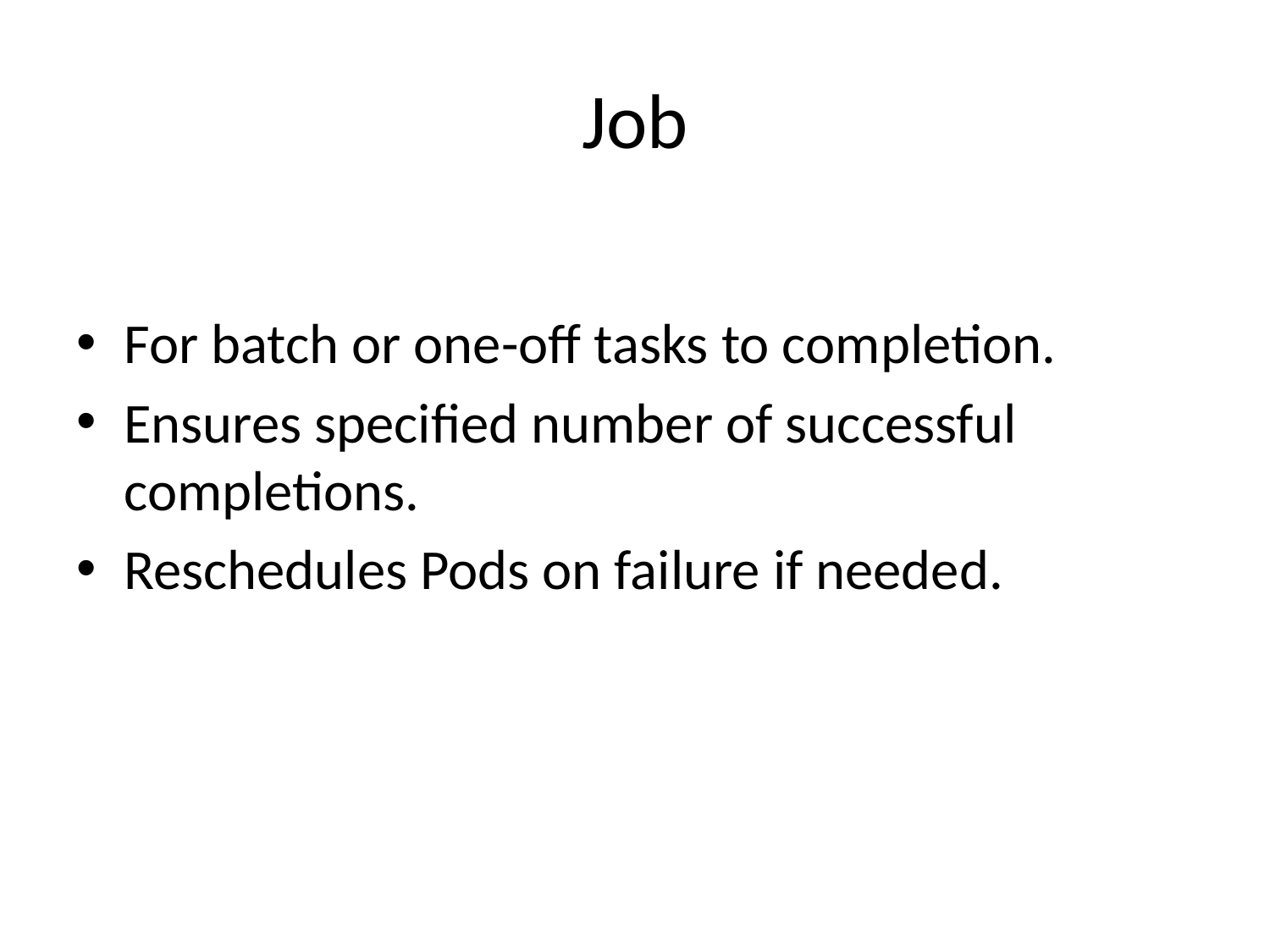

# Job

For batch or one-off tasks to completion.
Ensures specified number of successful completions.
Reschedules Pods on failure if needed.